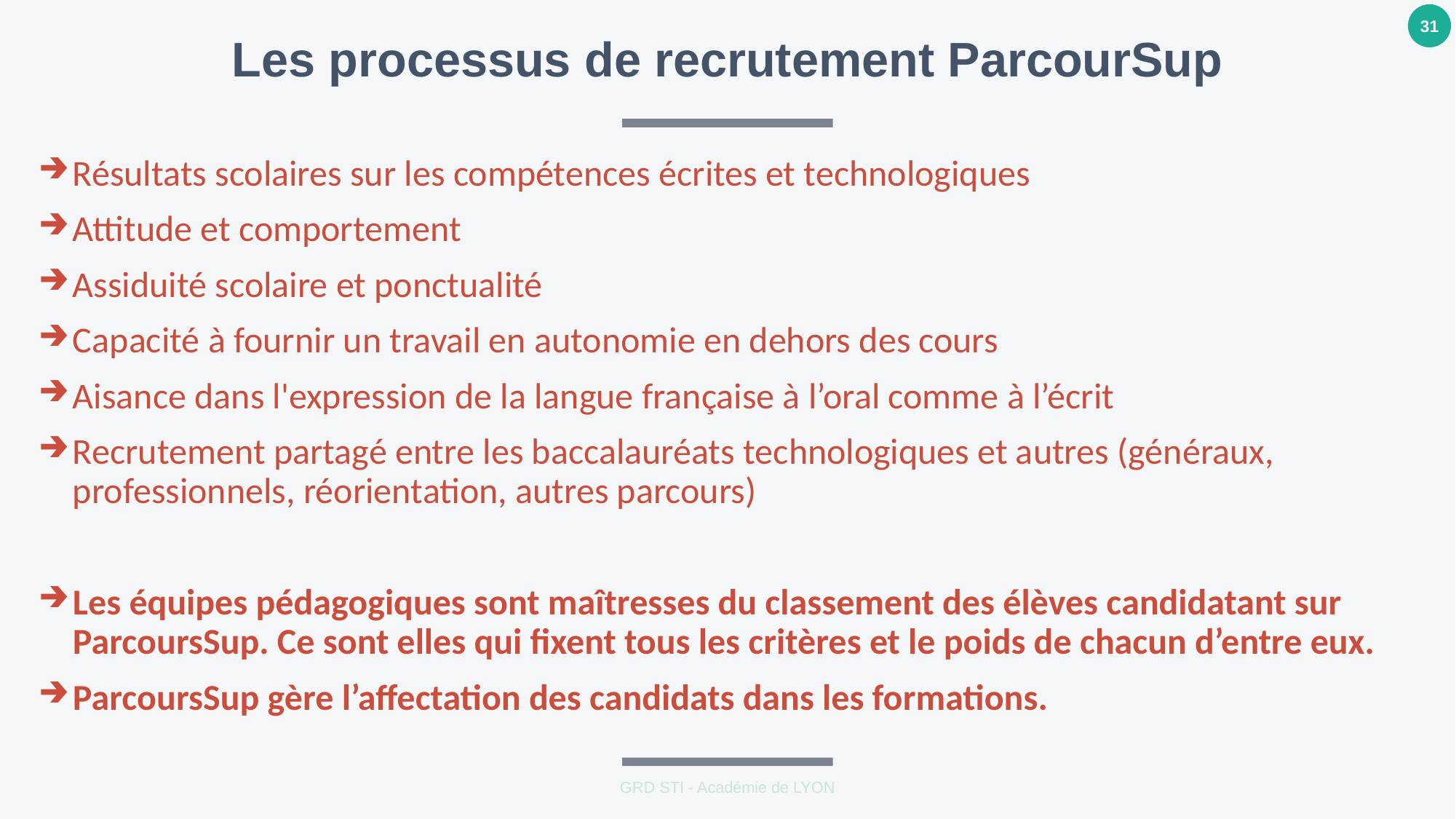

# Les processus de recrutement ParcourSup
Résultats scolaires sur les compétences écrites et technologiques
Attitude et comportement
Assiduité scolaire et ponctualité
Capacité à fournir un travail en autonomie en dehors des cours
Aisance dans l'expression de la langue française à l’oral comme à l’écrit
Recrutement partagé entre les baccalauréats technologiques et autres (généraux, professionnels, réorientation, autres parcours)

Les équipes pédagogiques sont maîtresses du classement des élèves candidatant sur ParcoursSup. Ce sont elles qui fixent tous les critères et le poids de chacun d’entre eux.
ParcoursSup gère l’affectation des candidats dans les formations.
GRD STI - Académie de LYON